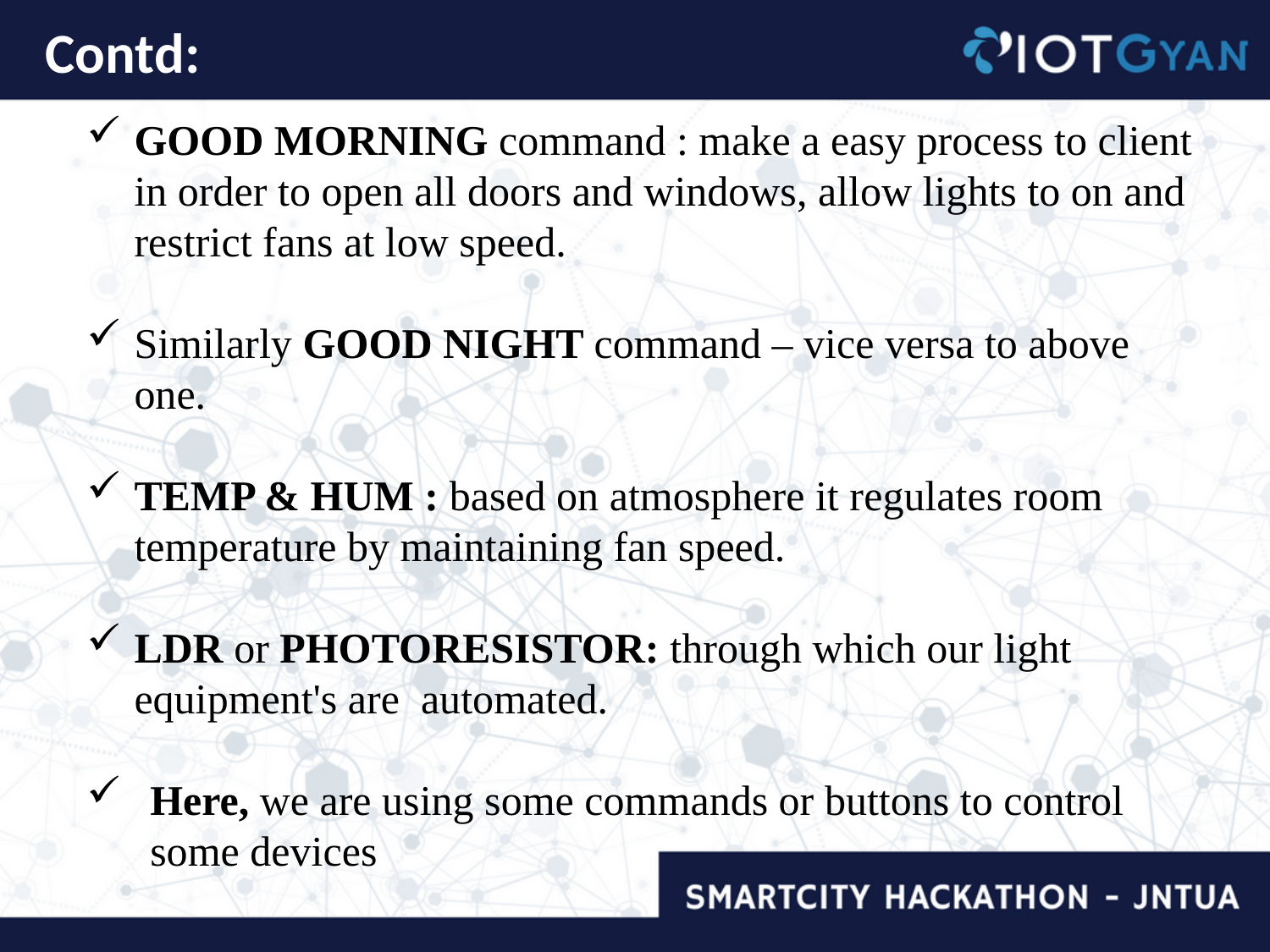

Contd:
GOOD MORNING command : make a easy process to client in order to open all doors and windows, allow lights to on and restrict fans at low speed.

Similarly GOOD NIGHT command – vice versa to above one.

TEMP & HUM : based on atmosphere it regulates room temperature by maintaining fan speed.

LDR or PHOTORESISTOR: through which our light equipment's are  automated.

Here, we are using some commands or buttons to control some devices